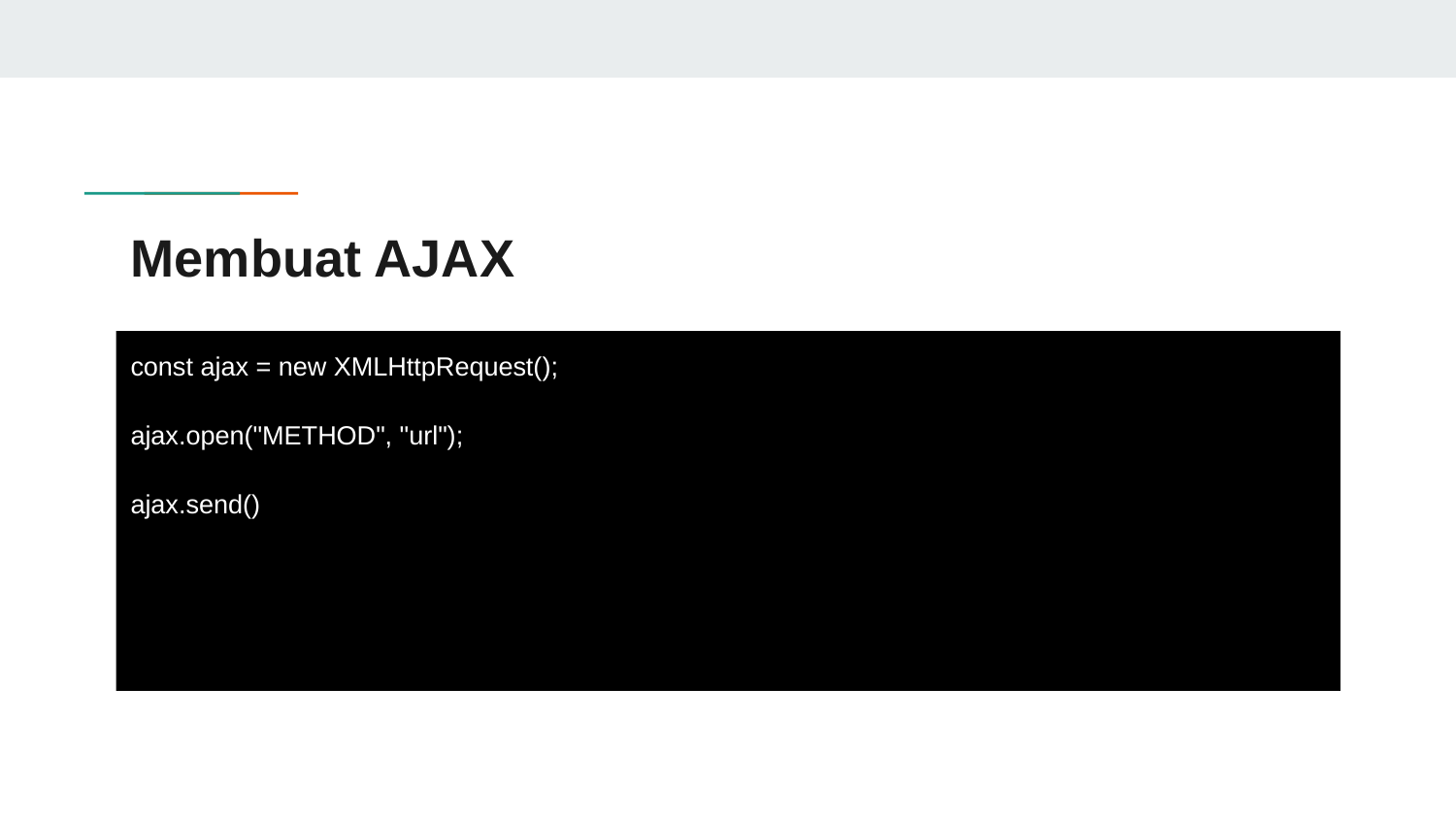

# Membuat AJAX
const ajax = new XMLHttpRequest();
ajax.open("METHOD", "url");
ajax.send()